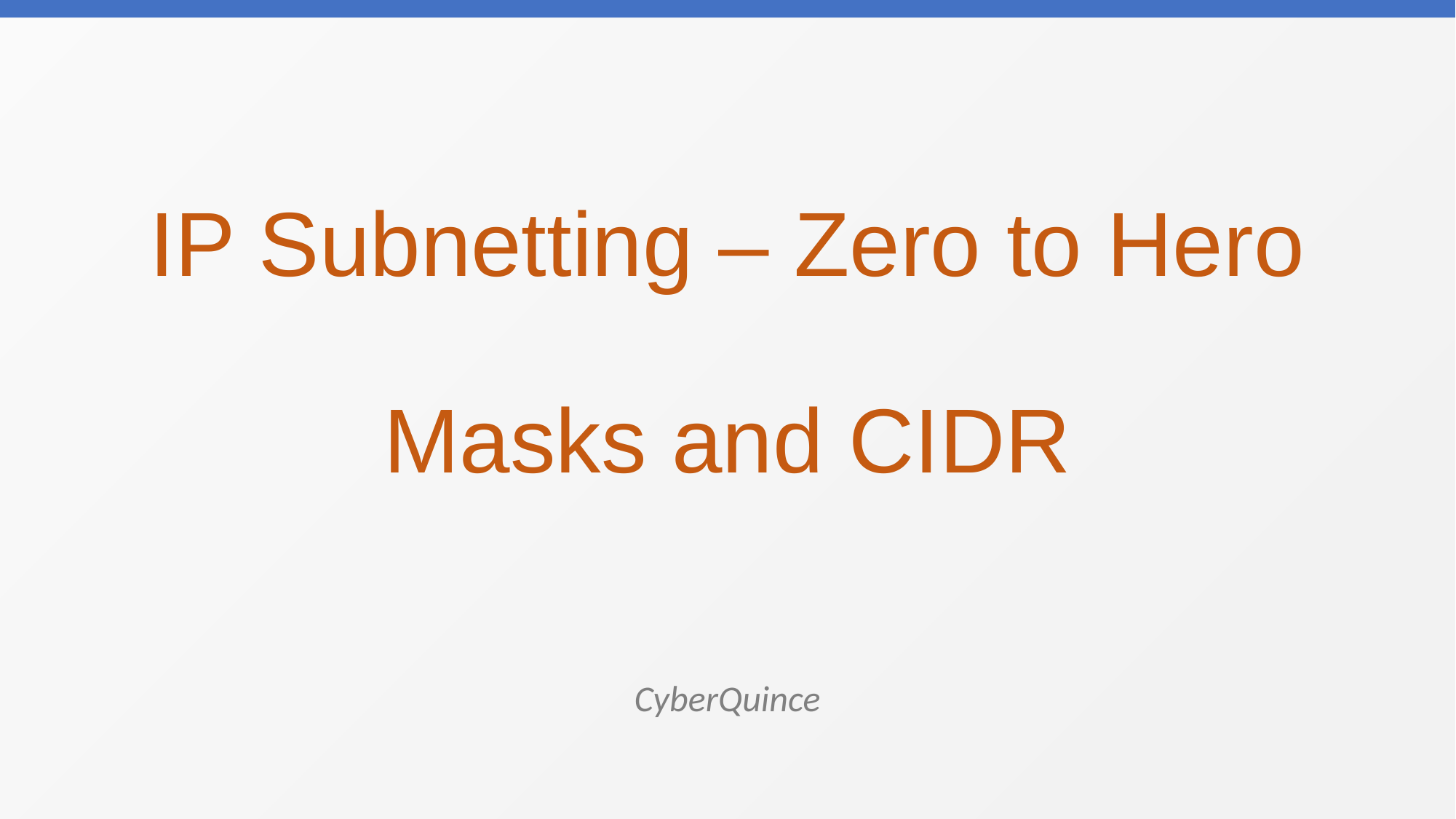

# IP Subnetting – Zero to Hero Masks and CIDR

CyberQuince